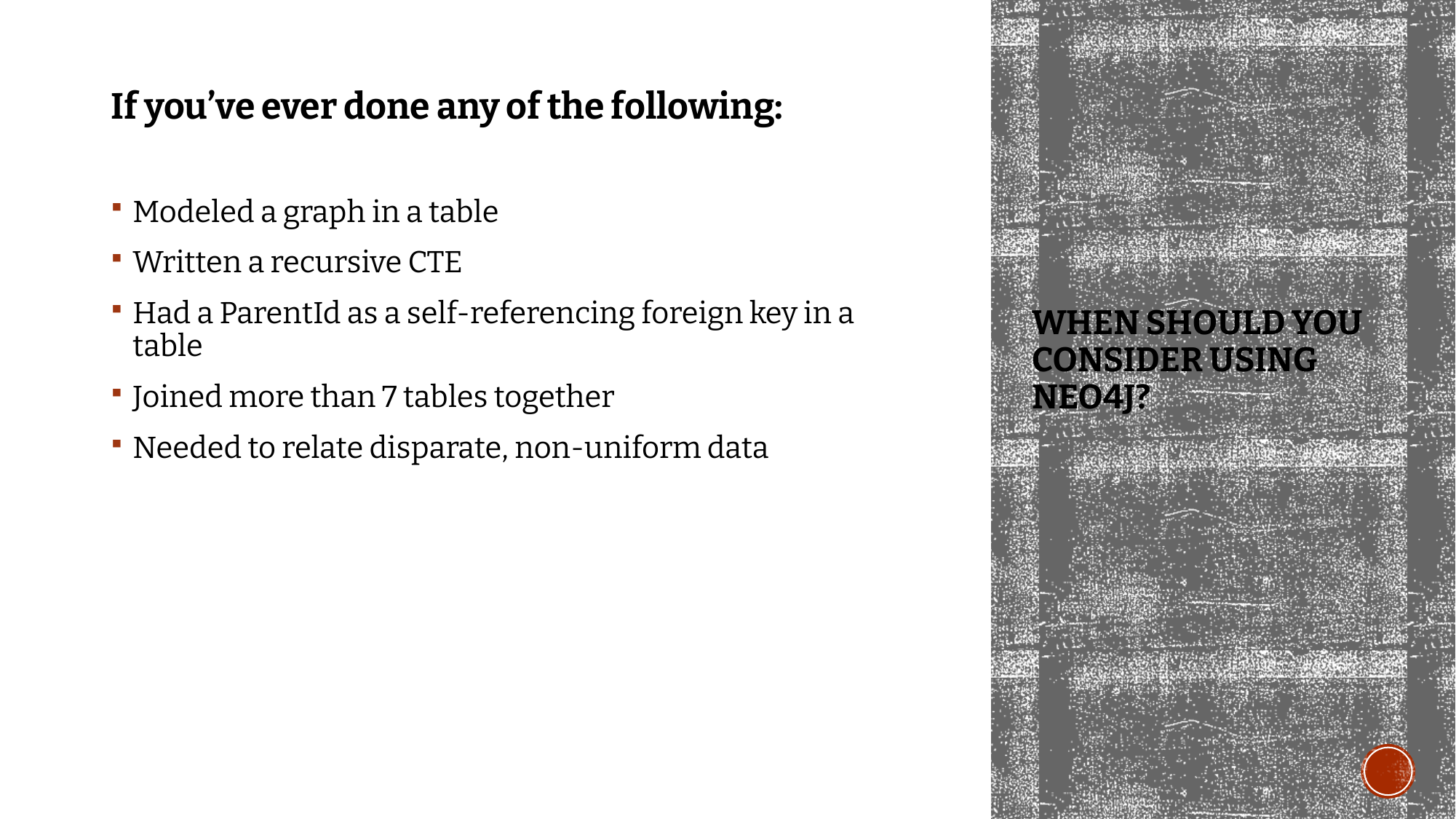

If you’ve ever done any of the following:

Modeled a graph in a table
Written a recursive CTE
Had a ParentId as a self-referencing foreign key in a table
Joined more than 7 tables together
Needed to relate disparate, non-uniform data

# When should you consider using Neo4j?